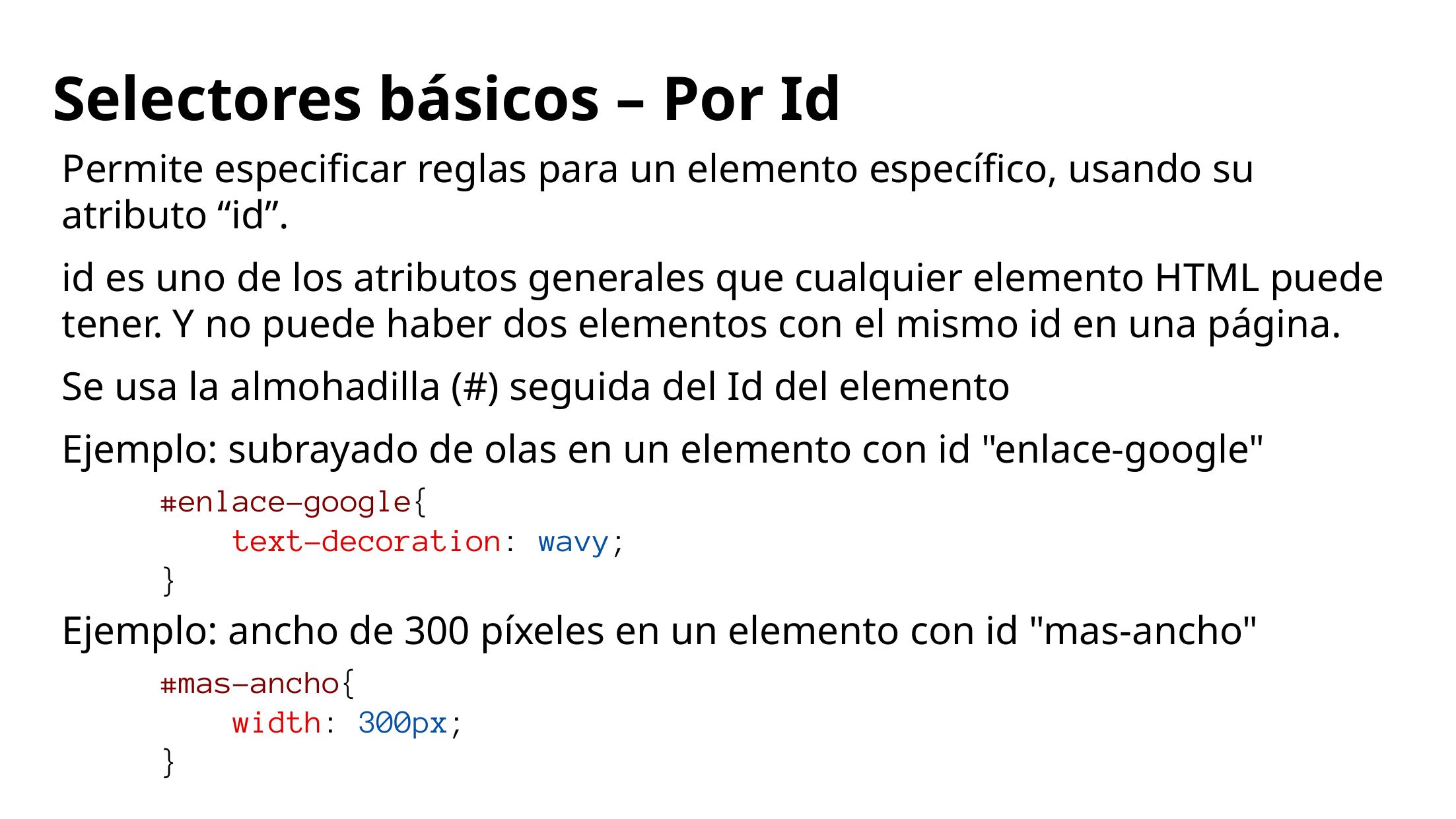

# Selectores básicos – Por Id
Permite especificar reglas para un elemento específico, usando su atributo “id”.
id es uno de los atributos generales que cualquier elemento HTML puede tener. Y no puede haber dos elementos con el mismo id en una página.
Se usa la almohadilla (#) seguida del Id del elemento
Ejemplo: subrayado de olas en un elemento con id "enlace-google"
	#enlace-google{
	    text-decoration: wavy;
	}
Ejemplo: ancho de 300 píxeles en un elemento con id "mas-ancho"
	#mas-ancho{
	    width: 300px;
	}